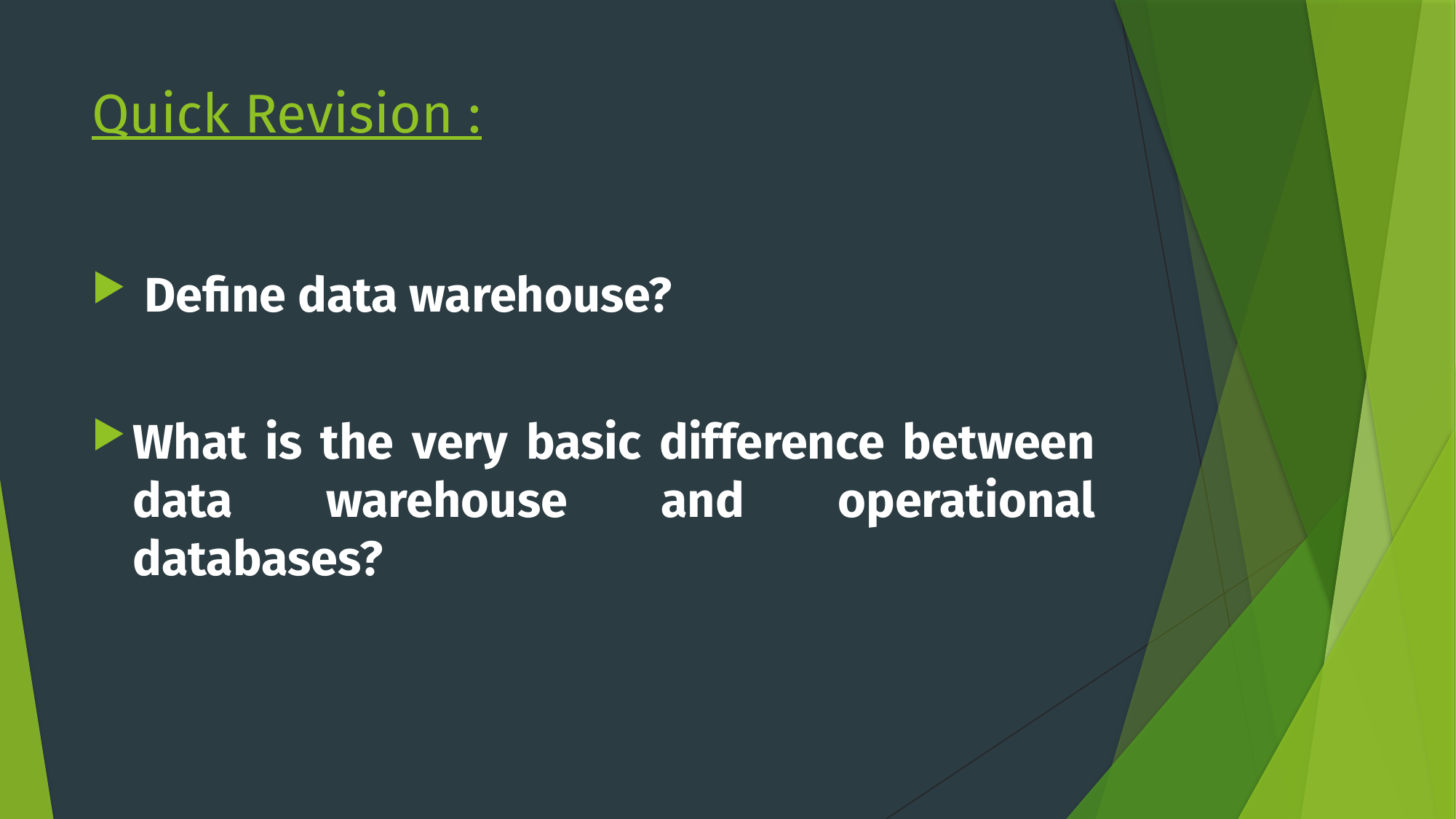

# Quick Revision :
 Define data warehouse?

What is the very basic difference between data warehouse and operational databases?